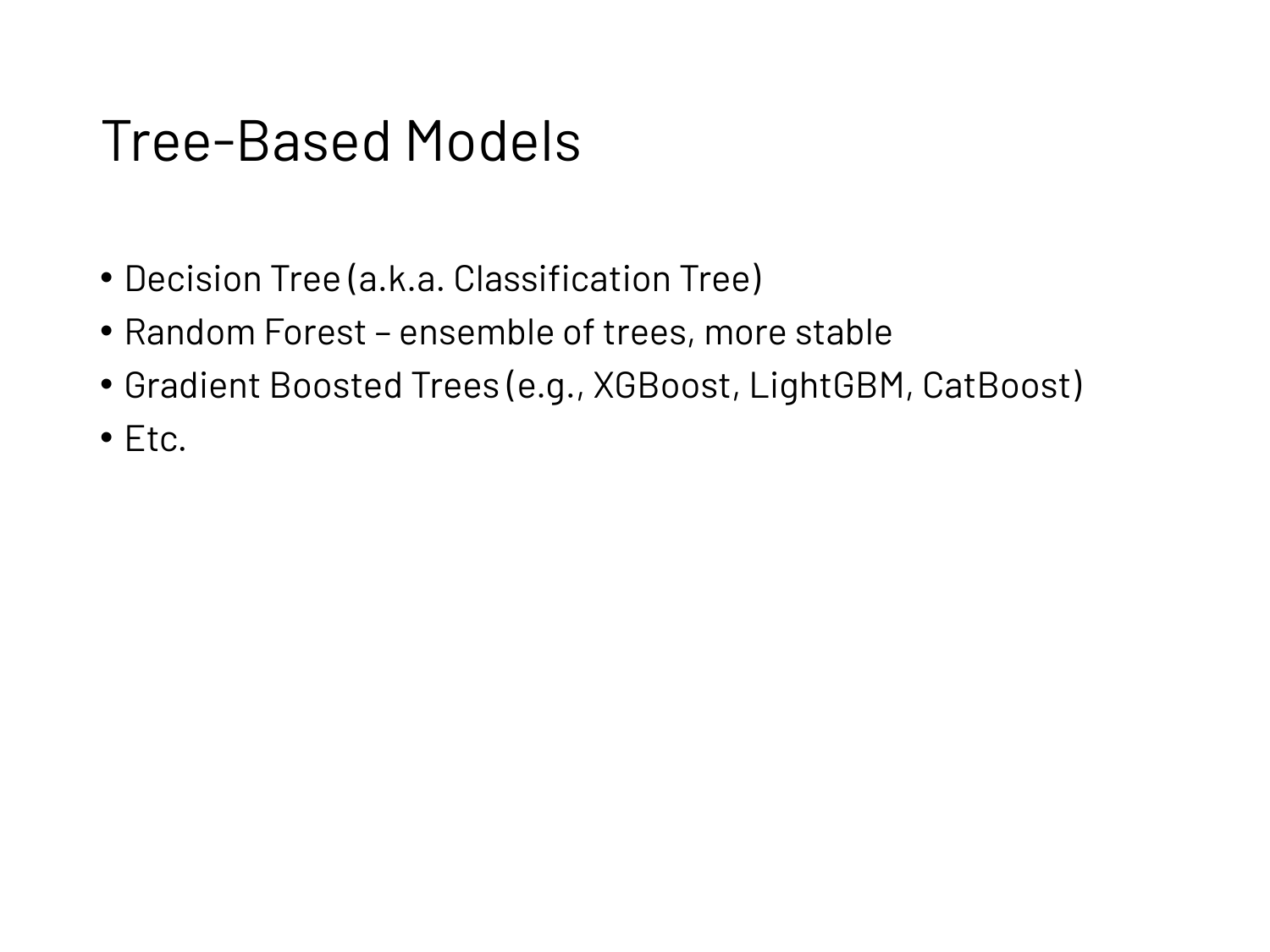

# Tree-Based Models
Decision Tree (a.k.a. Classification Tree)
Random Forest – ensemble of trees, more stable
Gradient Boosted Trees (e.g., XGBoost, LightGBM, CatBoost)
Etc.